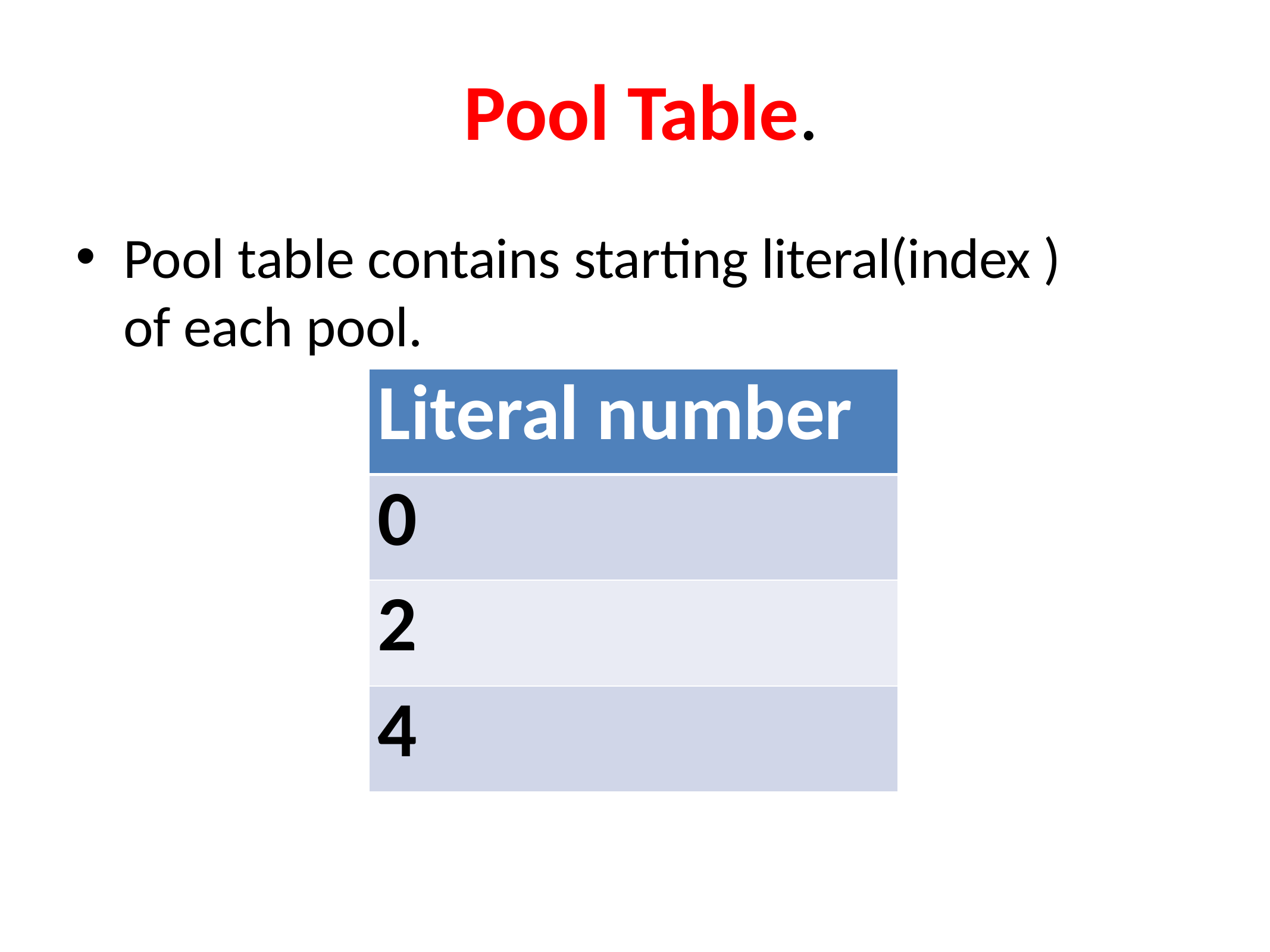

# Pool Table.
Pool table contains starting literal(index ) of each pool.
| Literal number |
| --- |
| 0 |
| 2 |
| 4 |